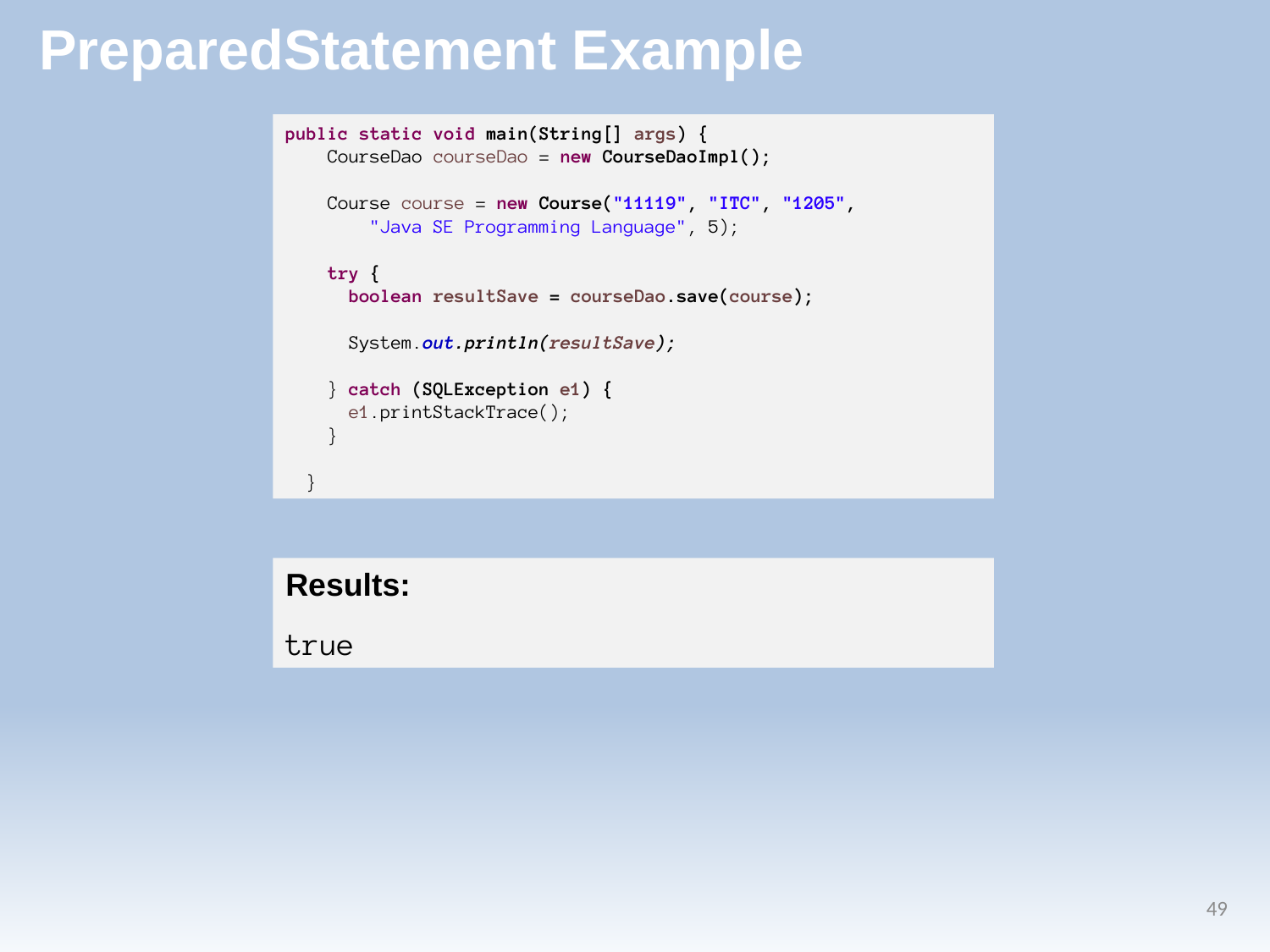

# PreparedStatement Example
public static void main(String[] args) {
    CourseDao courseDao = new CourseDaoImpl();

    Course course = new Course("11119", "ITC", "1205",
        "Java SE Programming Language", 5);

    try {
      boolean resultSave = courseDao.save(course);

      System.out.println(resultSave);

    } catch (SQLException e1) {
      e1.printStackTrace();
    }

  }
Results:
true
49